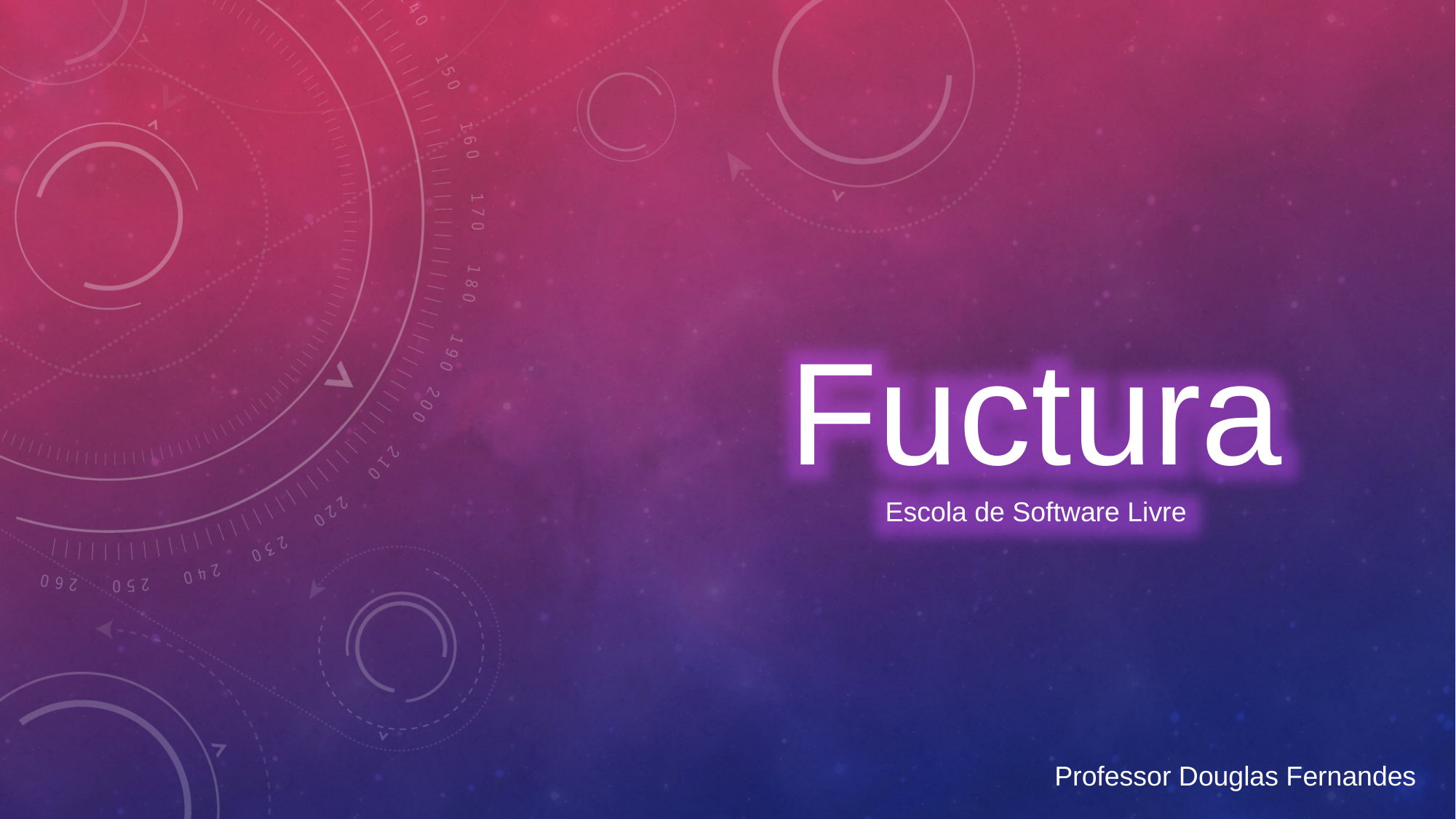

Fuctura
Escola de Software Livre
Professor Douglas Fernandes